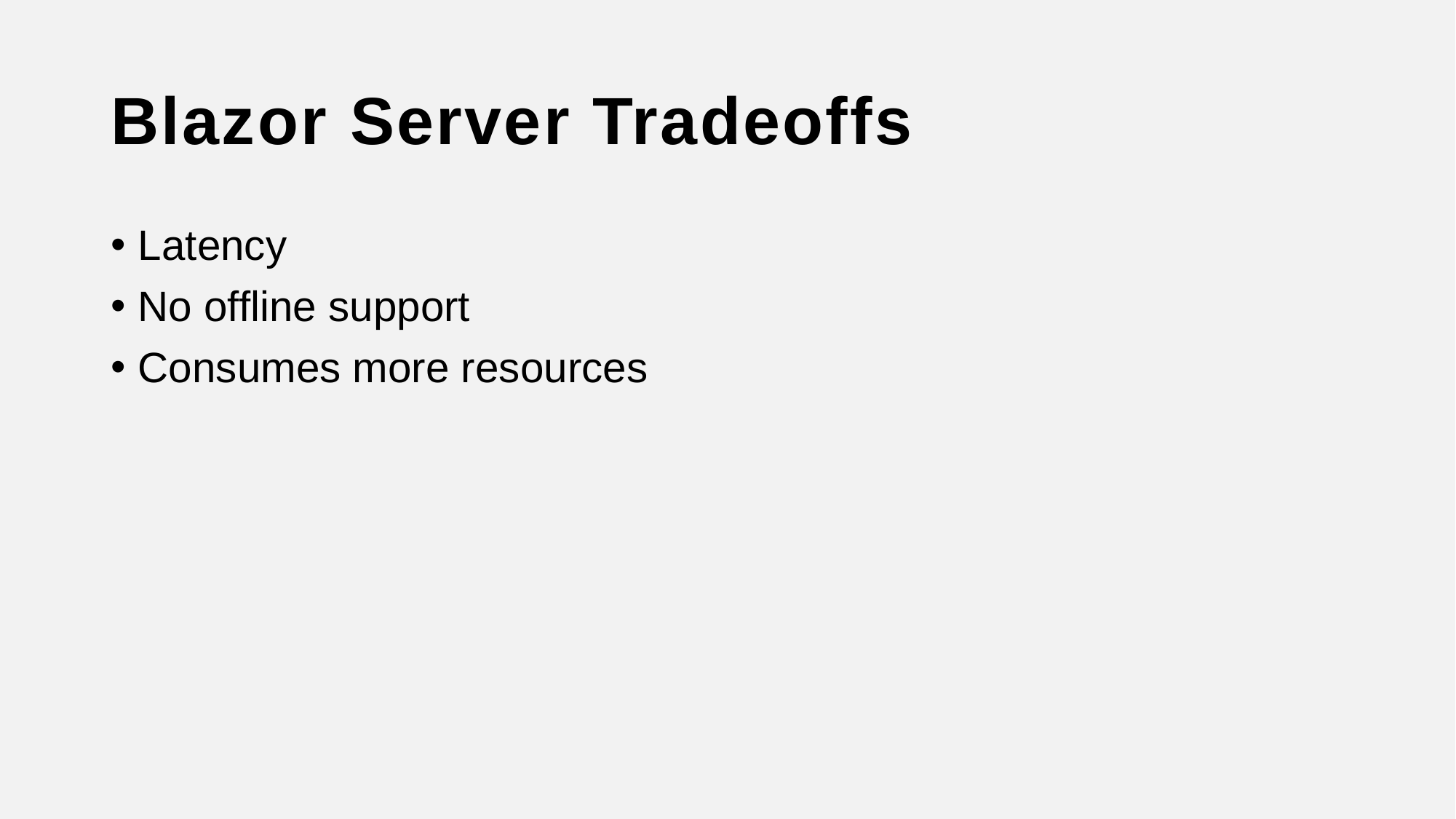

# Blazor Server Tradeoffs
Latency
No offline support
Consumes more resources